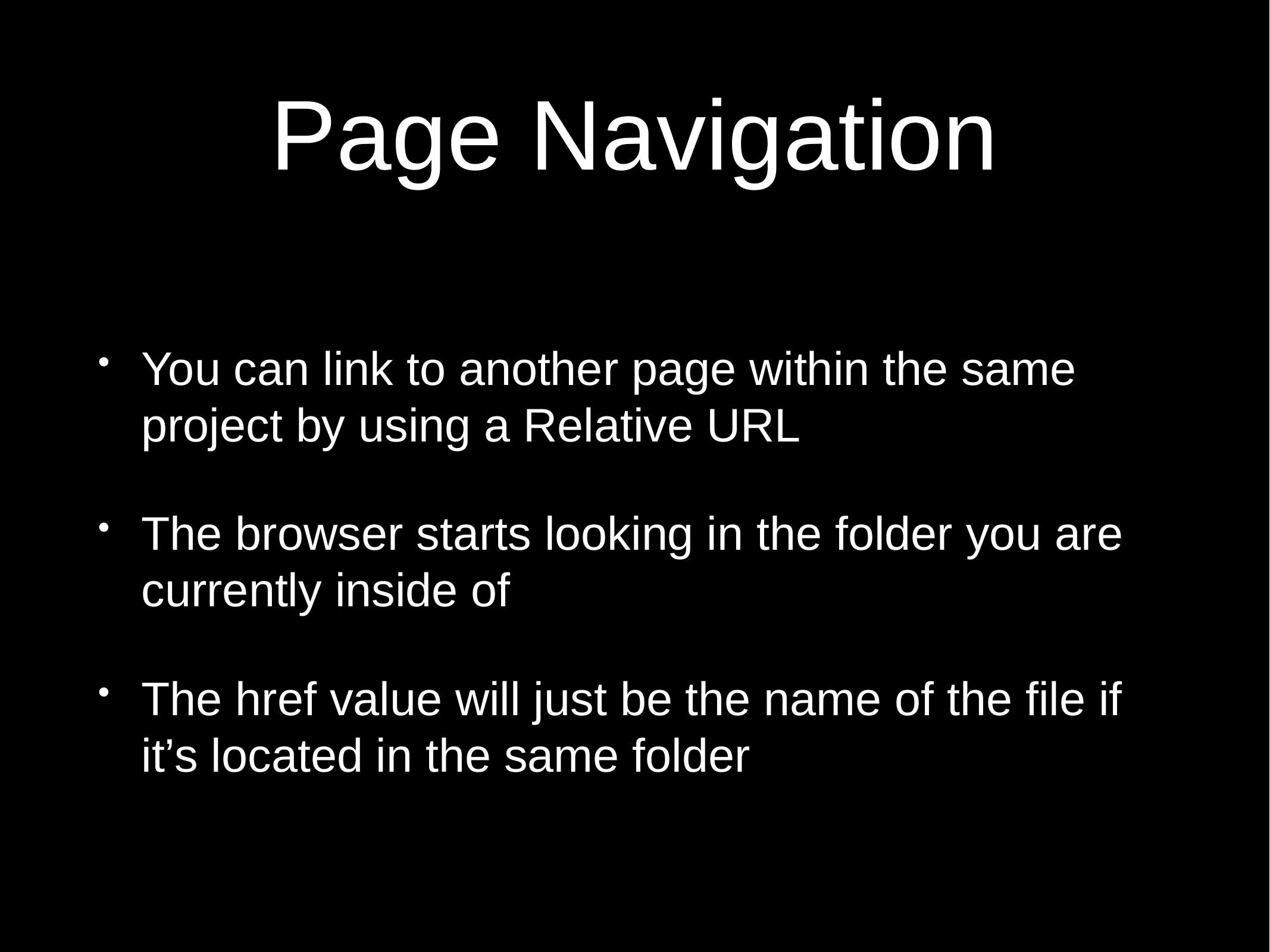

# Page Navigation
You can link to another page within the same project by using a Relative URL
The browser starts looking in the folder you are currently inside of
The href value will just be the name of the file if it’s located in the same folder